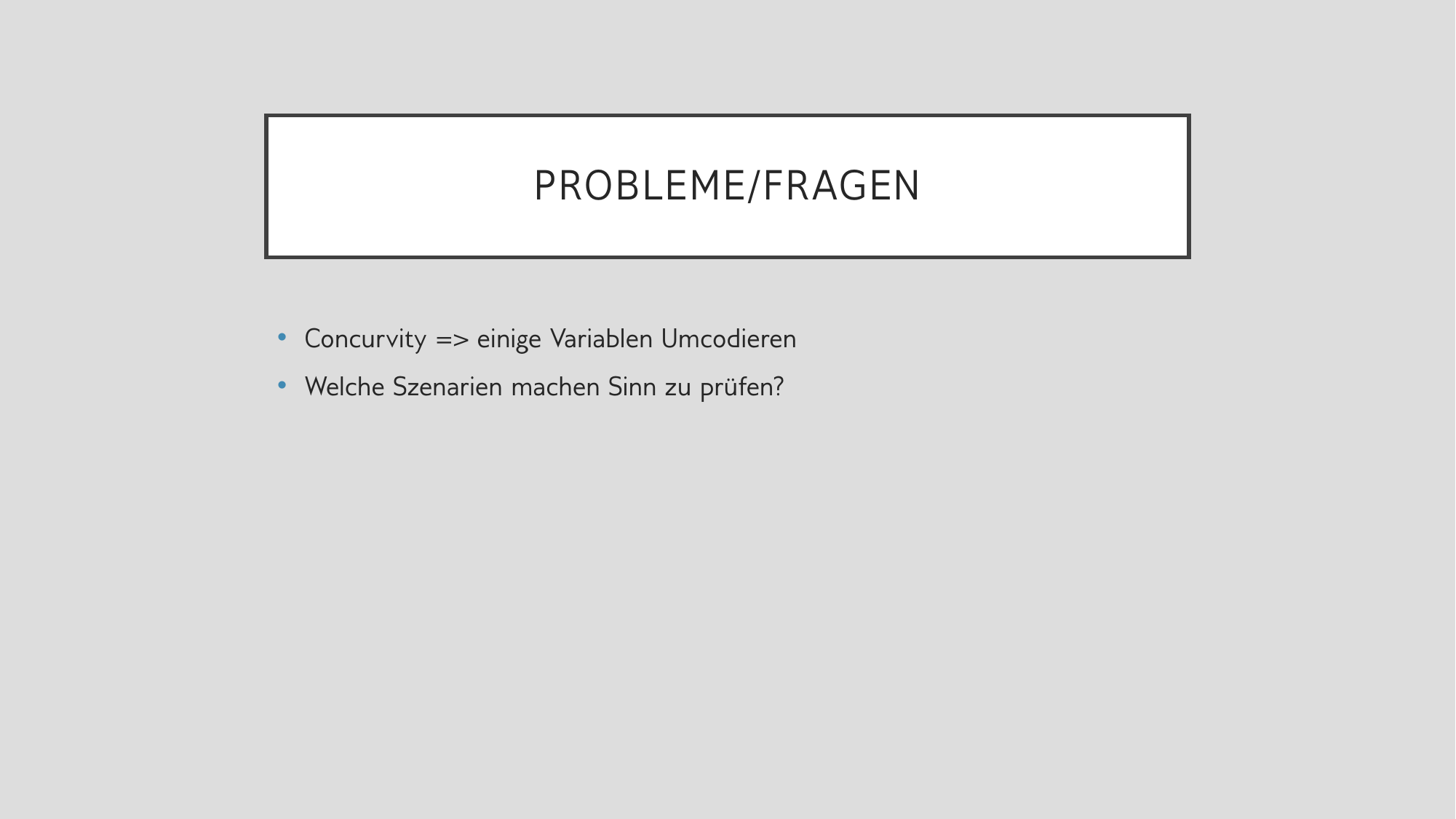

# Probleme/Fragen
Concurvity => einige Variablen Umcodieren
Welche Szenarien machen Sinn zu prüfen?